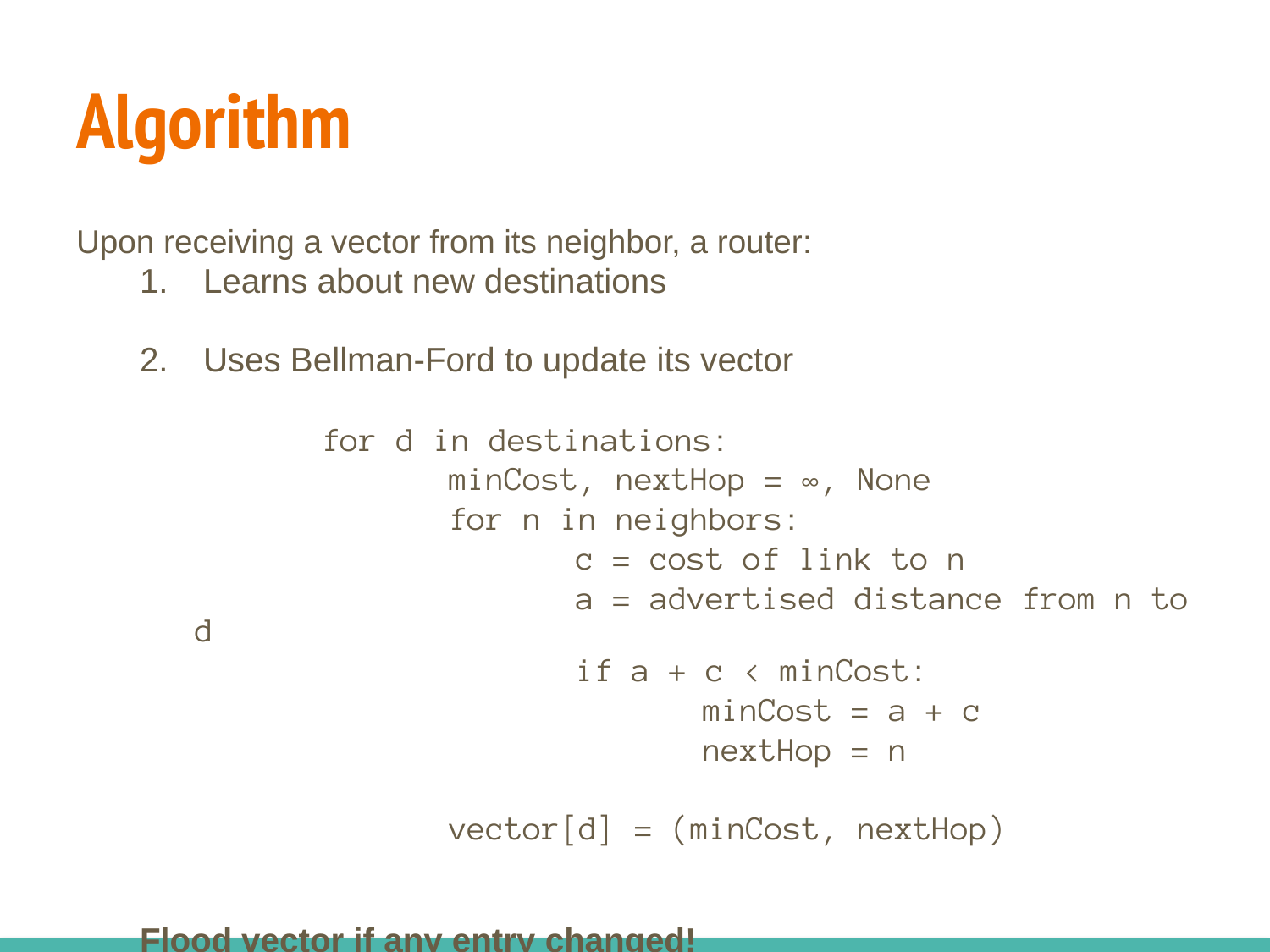

# Algorithm
Upon receiving a vector from its neighbor, a router:
Learns about new destinations

Uses Bellman-Ford to update its vector

		for d in destinations:
			minCost, nextHop = ∞, None
			for n in neighbors:
				c = cost of link to n
				a = advertised distance from n to d
				if a + c < minCost:
					minCost = a + c
					nextHop = n

			vector[d] = (minCost, nextHop)

Flood vector if any entry changed!